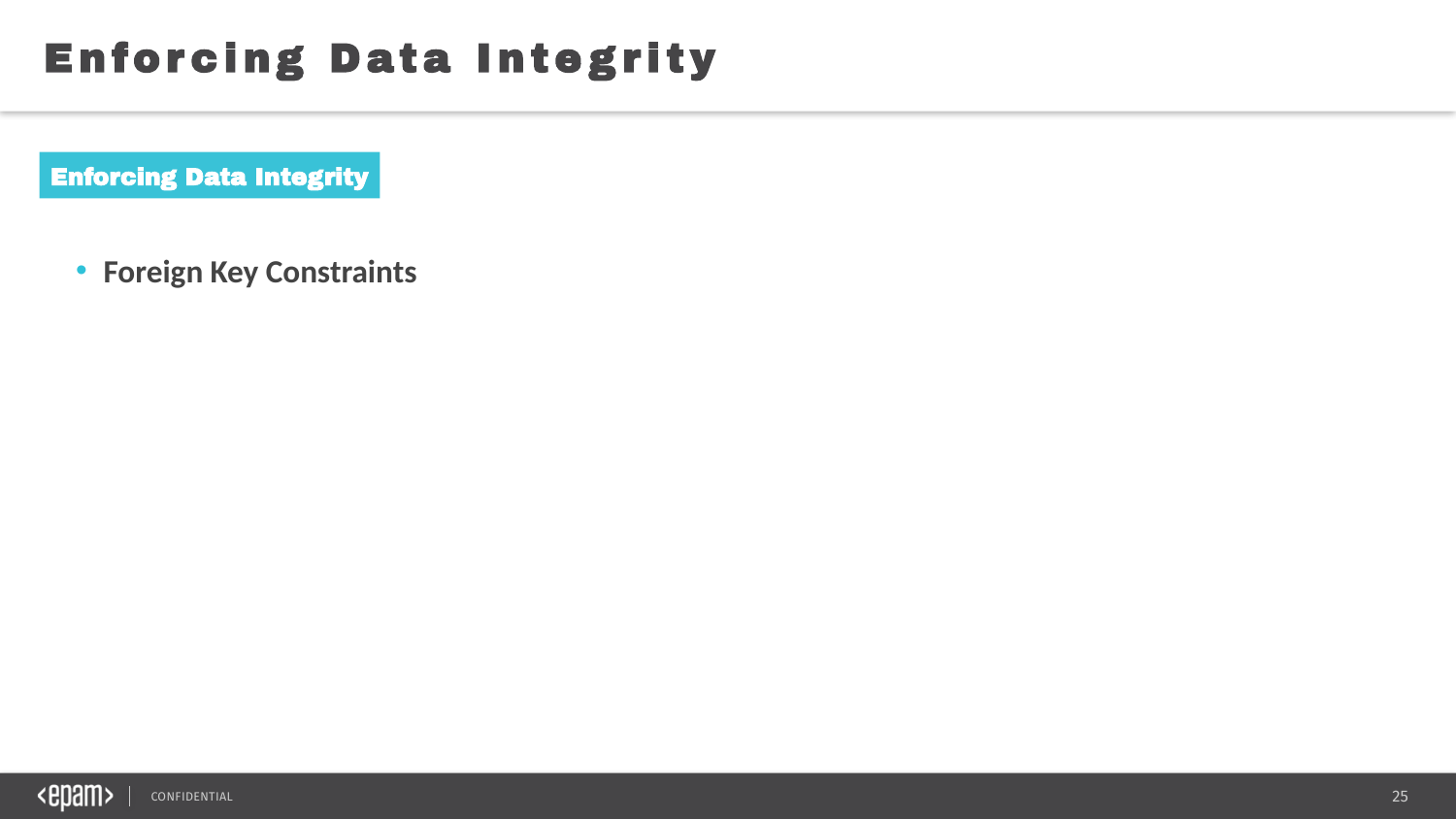

Enforcing Data Integrity
Enforcing Data Integrity
Foreign Key Constraints